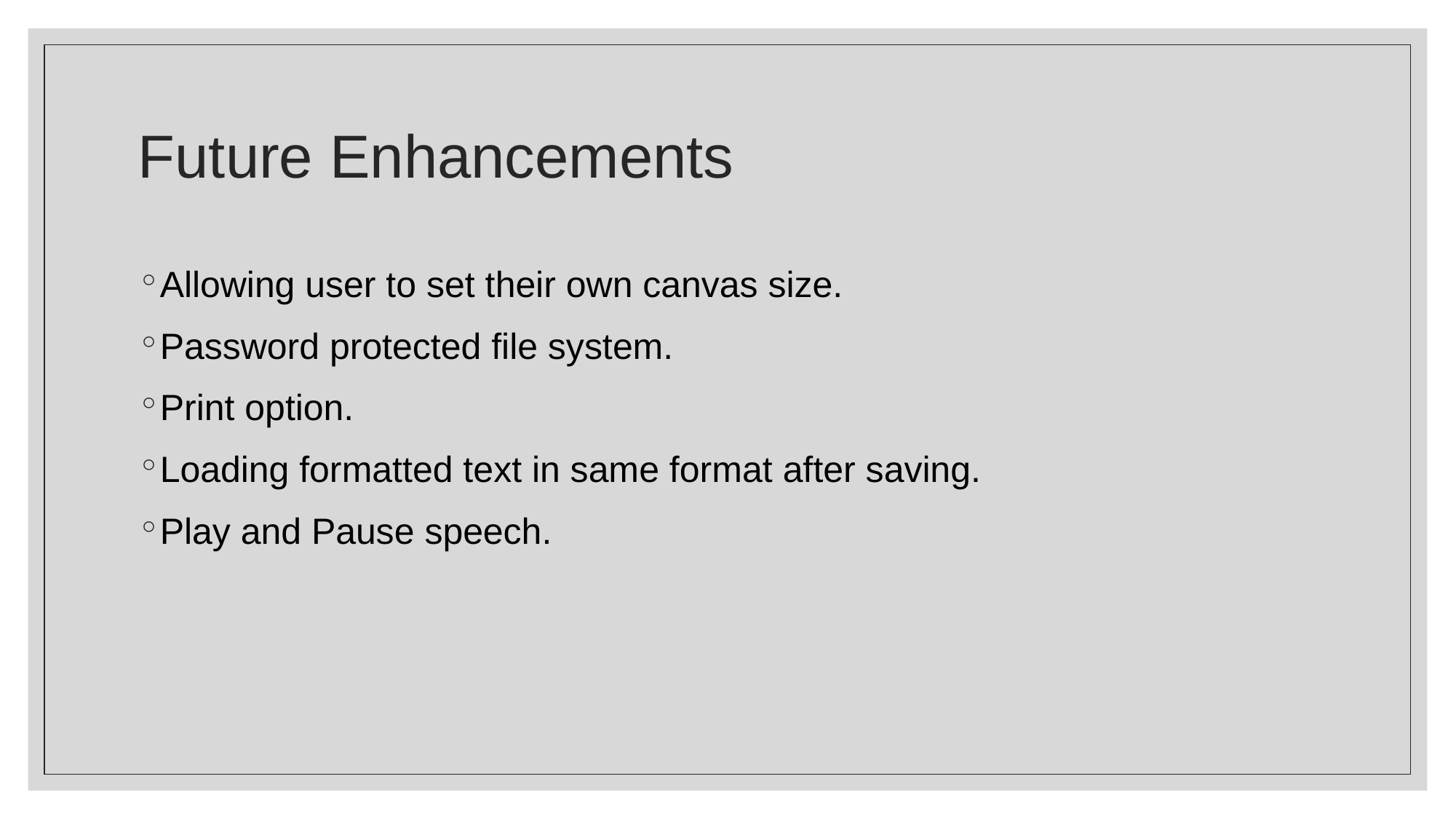

# Future Enhancements
Allowing user to set their own canvas size.
Password protected file system.
Print option.
Loading formatted text in same format after saving.
Play and Pause speech.